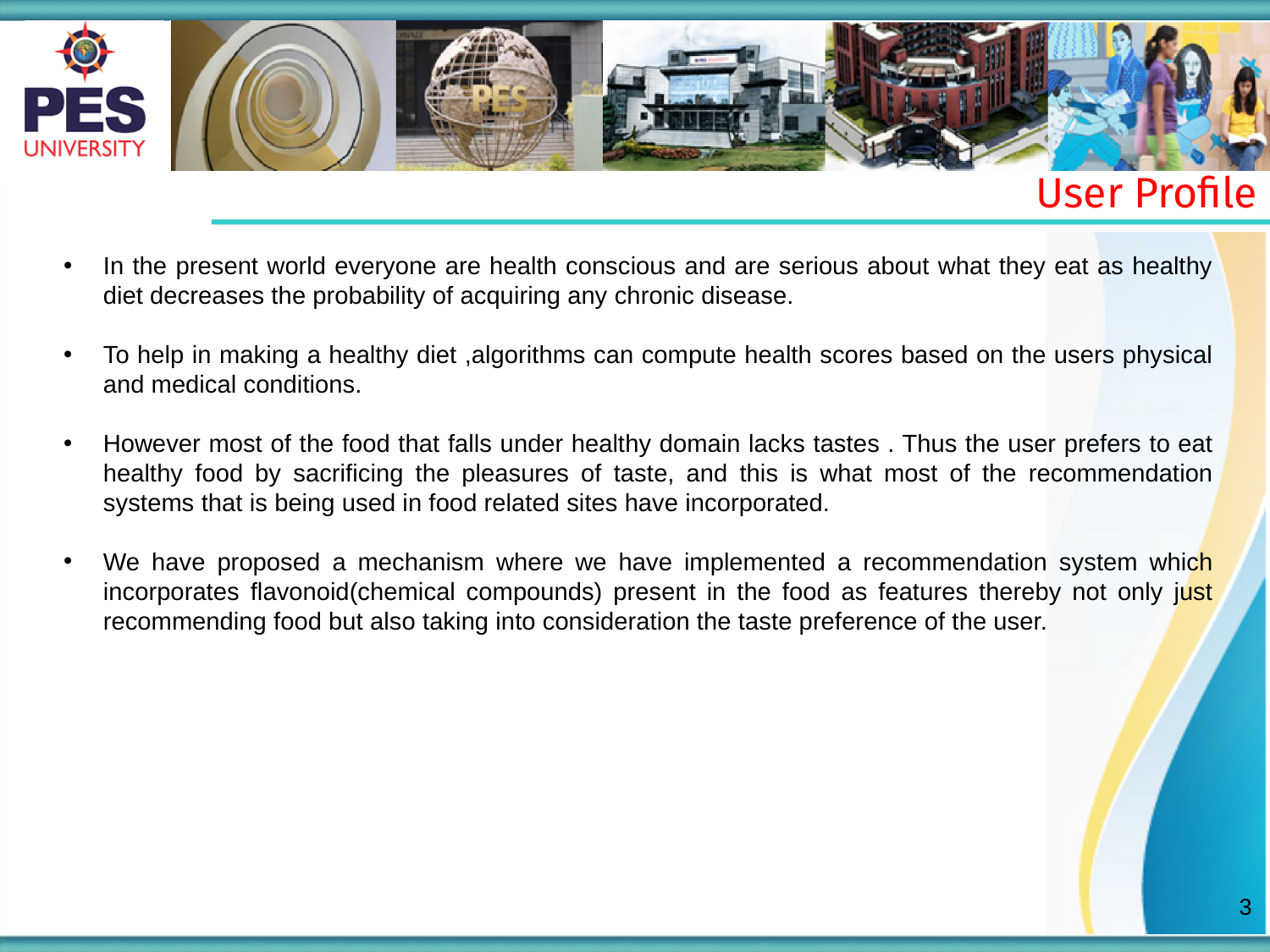

User Profile

In the present world everyone are health conscious and are serious about what they eat as healthy diet decreases the probability of acquiring any chronic disease.

To help in making a healthy diet ,algorithms can compute health scores based on the users physical and medical conditions.

However most of the food that falls under healthy domain lacks tastes . Thus the user prefers to eat healthy food by sacrificing the pleasures of taste, and this is what most of the recommendation systems that is being used in food related sites have incorporated.

We have proposed a mechanism where we have implemented a recommendation system which incorporates flavonoid(chemical compounds) present in the food as features thereby not only just recommending food but also taking into consideration the taste preference of the user.

3